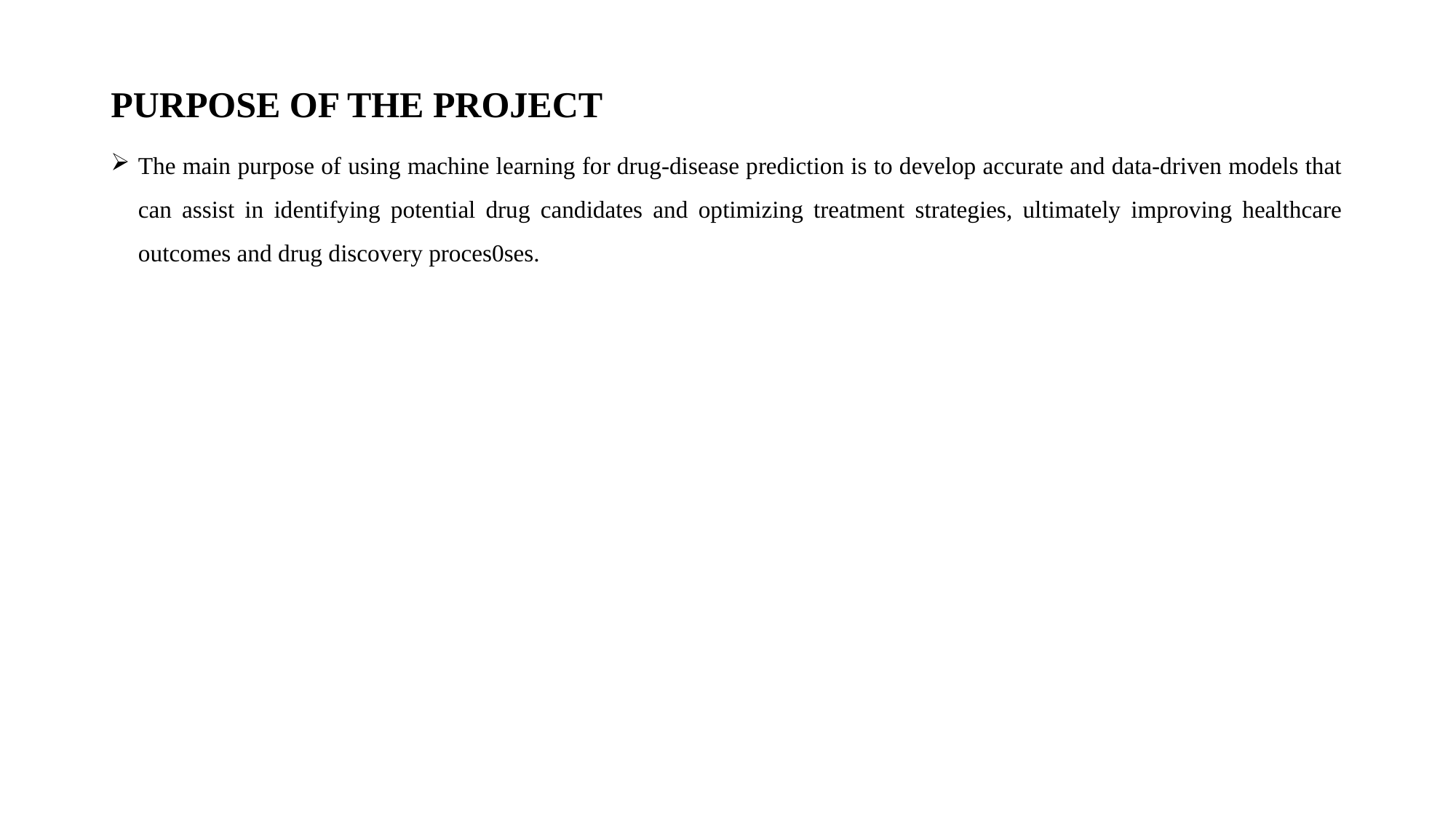

# PURPOSE OF THE PROJECT
The main purpose of using machine learning for drug-disease prediction is to develop accurate and data-driven models that can assist in identifying potential drug candidates and optimizing treatment strategies, ultimately improving healthcare outcomes and drug discovery proces0ses.